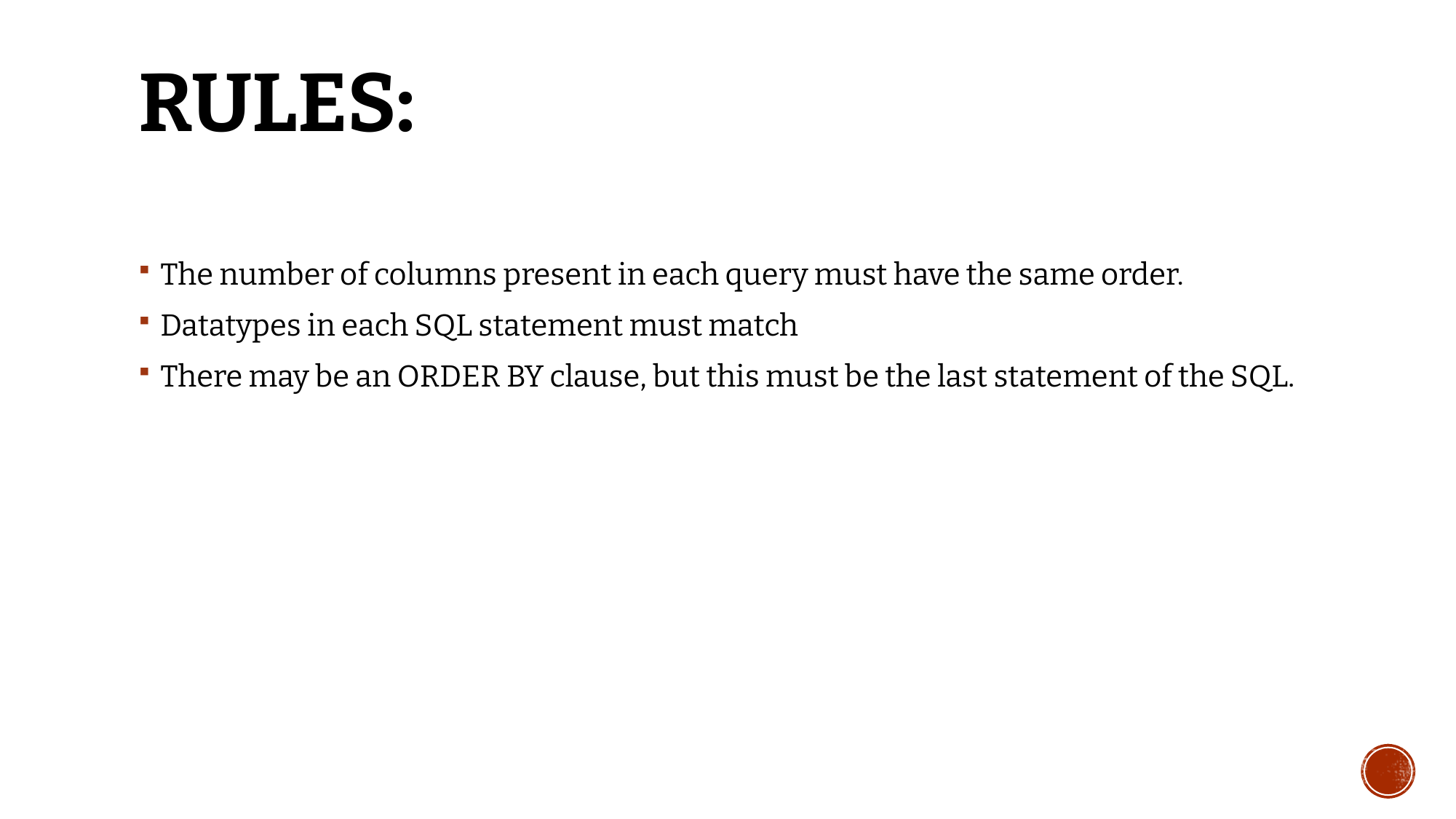

# Rules:
The number of columns present in each query must have the same order.
Datatypes in each SQL statement must match
There may be an ORDER BY clause, but this must be the last statement of the SQL.